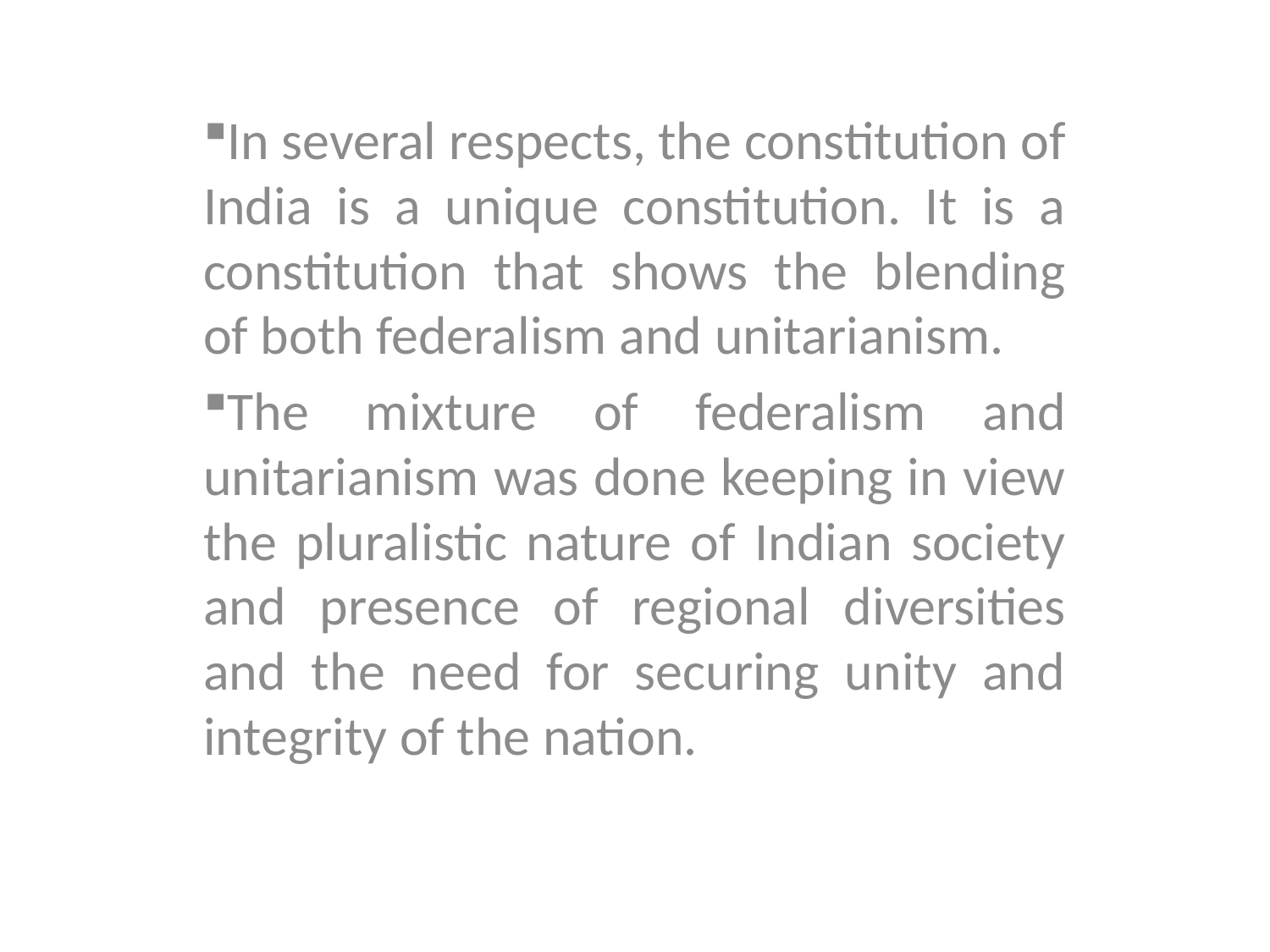

In several respects, the constitution of India is a unique constitution. It is a constitution that shows the blending of both federalism and unitarianism.
The mixture of federalism and unitarianism was done keeping in view the pluralistic nature of Indian society and presence of regional diversities and the need for securing unity and integrity of the nation.